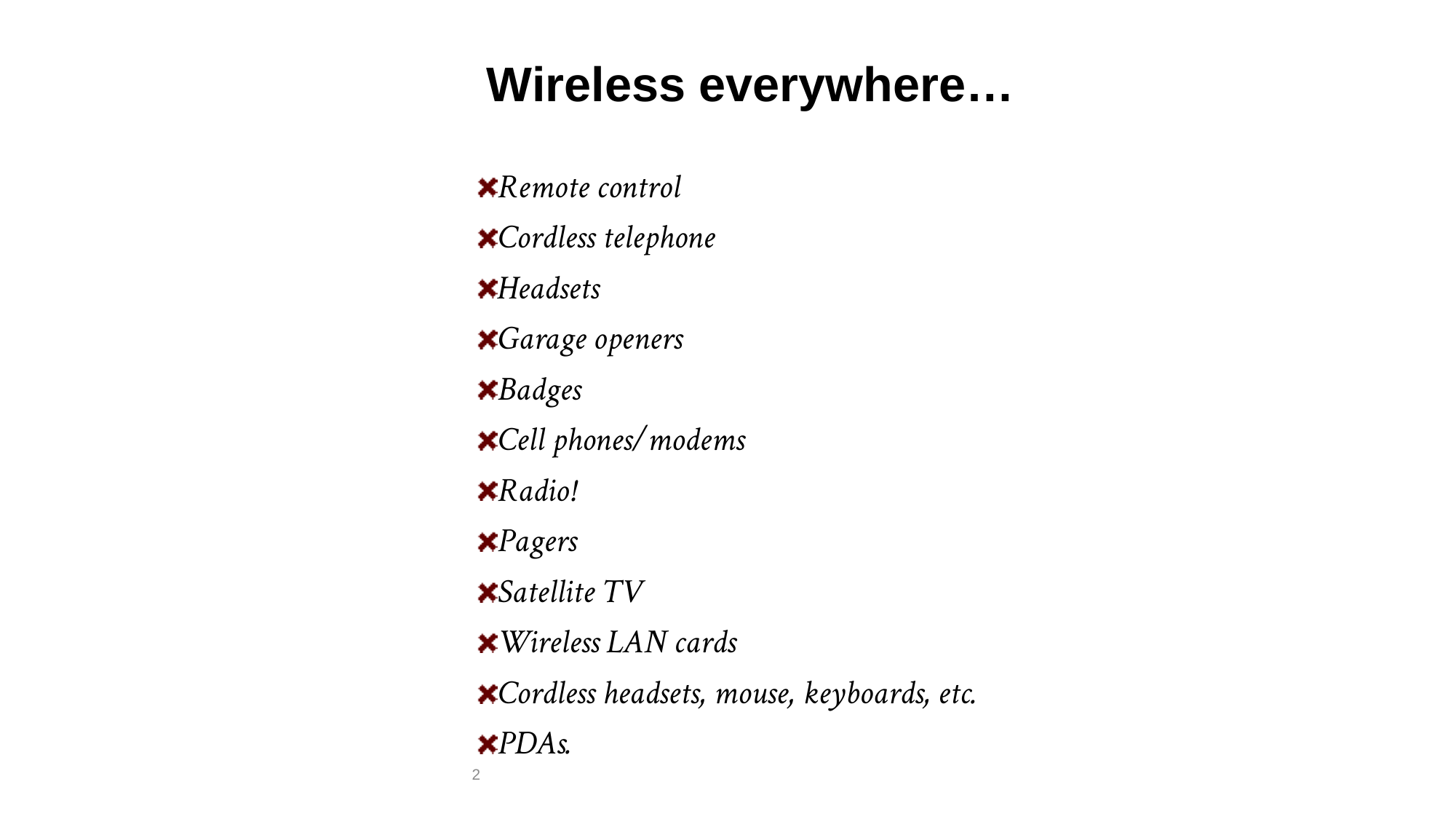

# Wireless everywhere…

Remote control
Cordless telephone
Headsets
Garage openers
Badges
Cell phones/modems
Radio!
Pagers
Satellite TV
Wireless LAN cards
Cordless headsets, mouse, keyboards, etc.
PDAs.
2